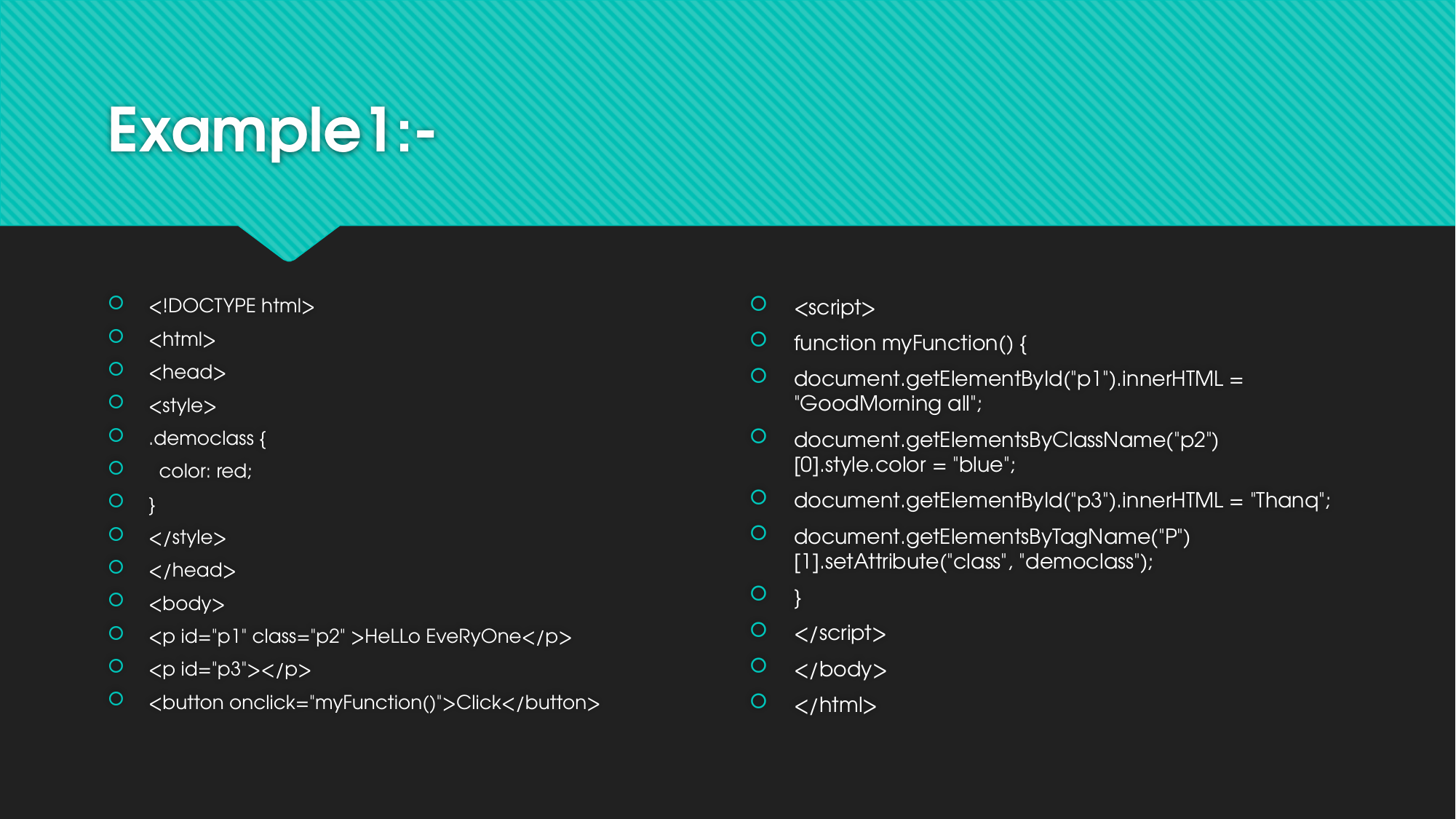

# Example1:-
<!DOCTYPE html>
<html>
<head>
<style>
.democlass {
  color: red;
}
</style>
</head>
<body>
<p id="p1" class="p2" >HeLLo EveRyOne</p>
<p id="p3"></p>
<button onclick="myFunction()">Click</button>

<script>
function myFunction() {
document.getElementById("p1").innerHTML = "GoodMorning all";
document.getElementsByClassName("p2")[0].style.color = "blue";
document.getElementById("p3").innerHTML = "Thanq";
document.getElementsByTagName("P")[1].setAttribute("class", "democlass");
}
</script>
</body>
</html>